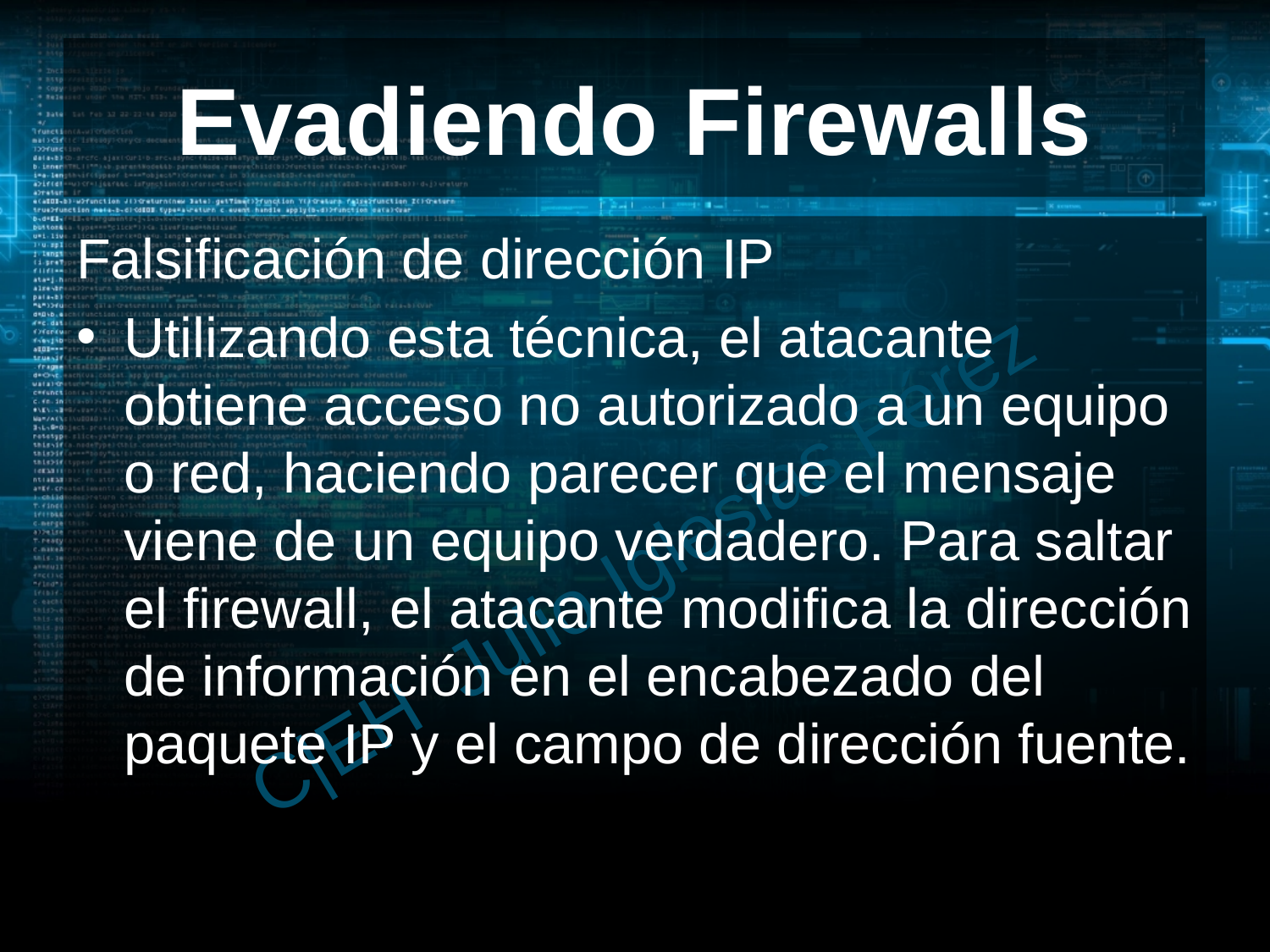

# Evadiendo Firewalls
Falsificación de dirección IP
Utilizando esta técnica, el atacante obtiene acceso no autorizado a un equipo o red, haciendo parecer que el mensaje viene de un equipo verdadero. Para saltar el firewall, el atacante modifica la dirección de información en el encabezado del paquete IP y el campo de dirección fuente.
C|EH  Julio Iglesias Pérez